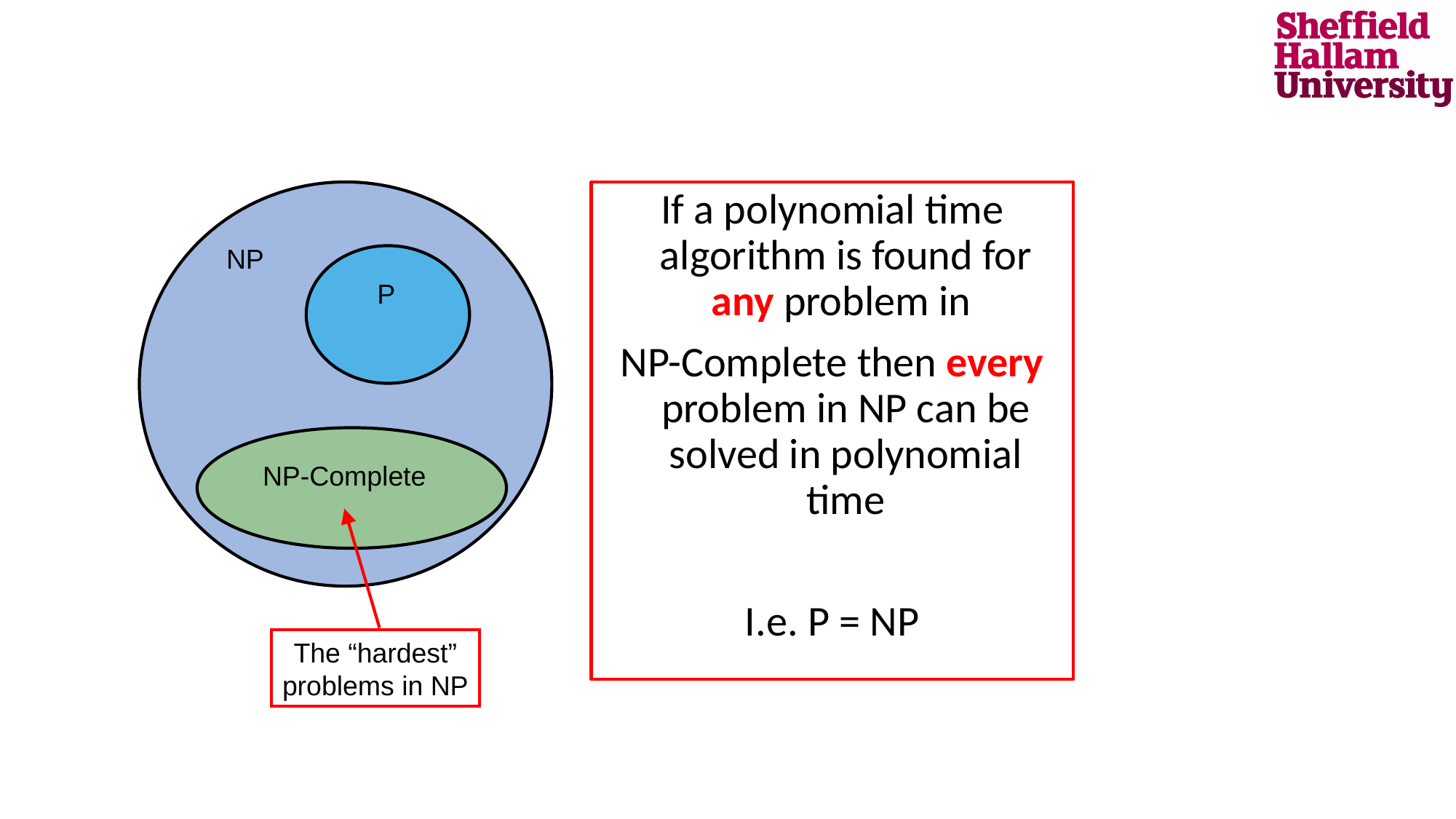

#

If a polynomial time algorithm is found for any problem in
NP-Complete then every problem in NP can be solved in polynomial time

I.e. P = NP
NP

P

NP-Complete

The “hardest”
problems in NP